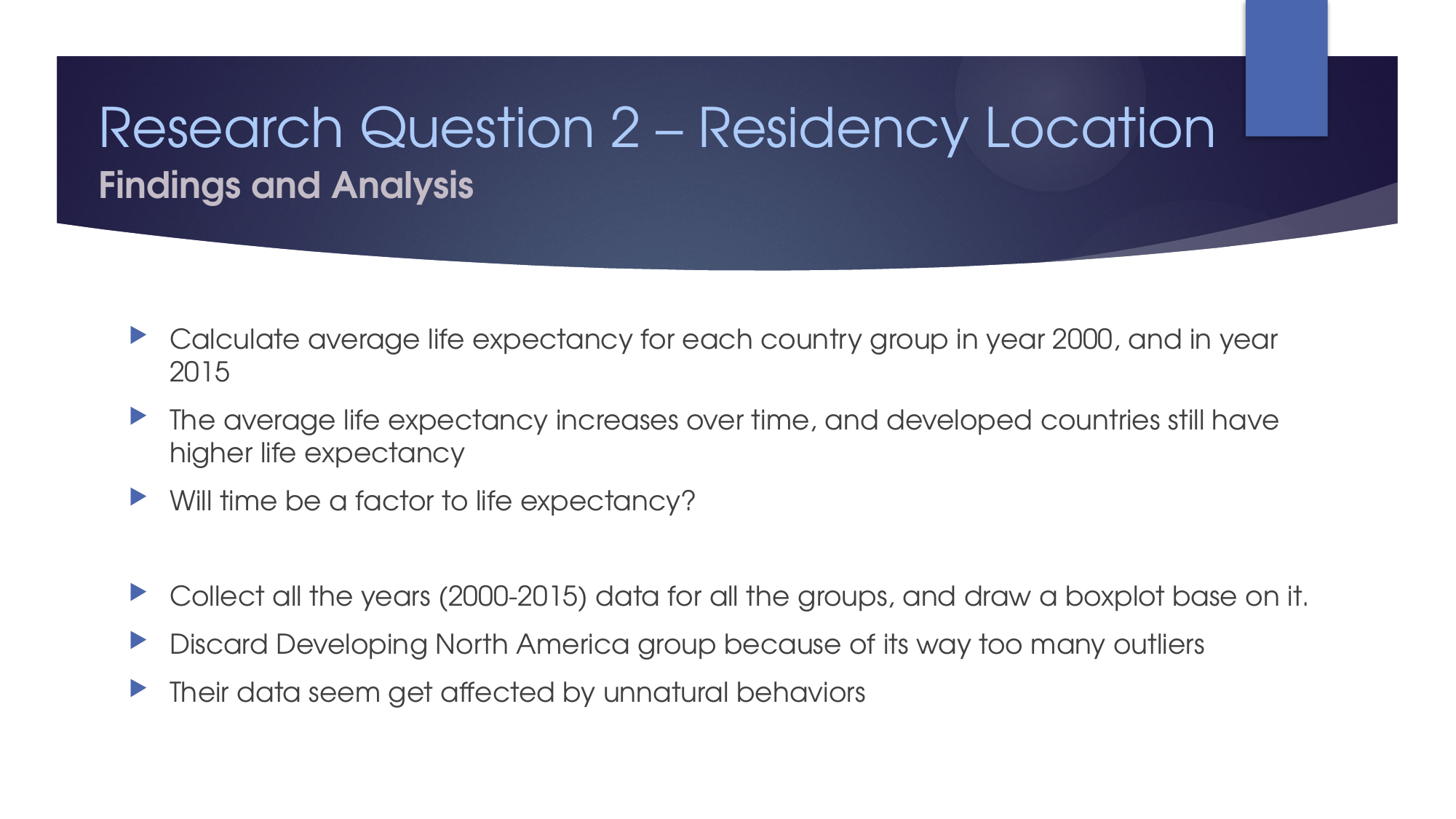

# Research Question 2 – Residency Location
Findings and Analysis
Calculate average life expectancy for each country group in year 2000, and in year 2015
The average life expectancy increases over time, and developed countries still have higher life expectancy
Will time be a factor to life expectancy?

Collect all the years (2000-2015) data for all the groups, and draw a boxplot base on it.
Discard Developing North America group because of its way too many outliers
Their data seem get affected by unnatural behaviors